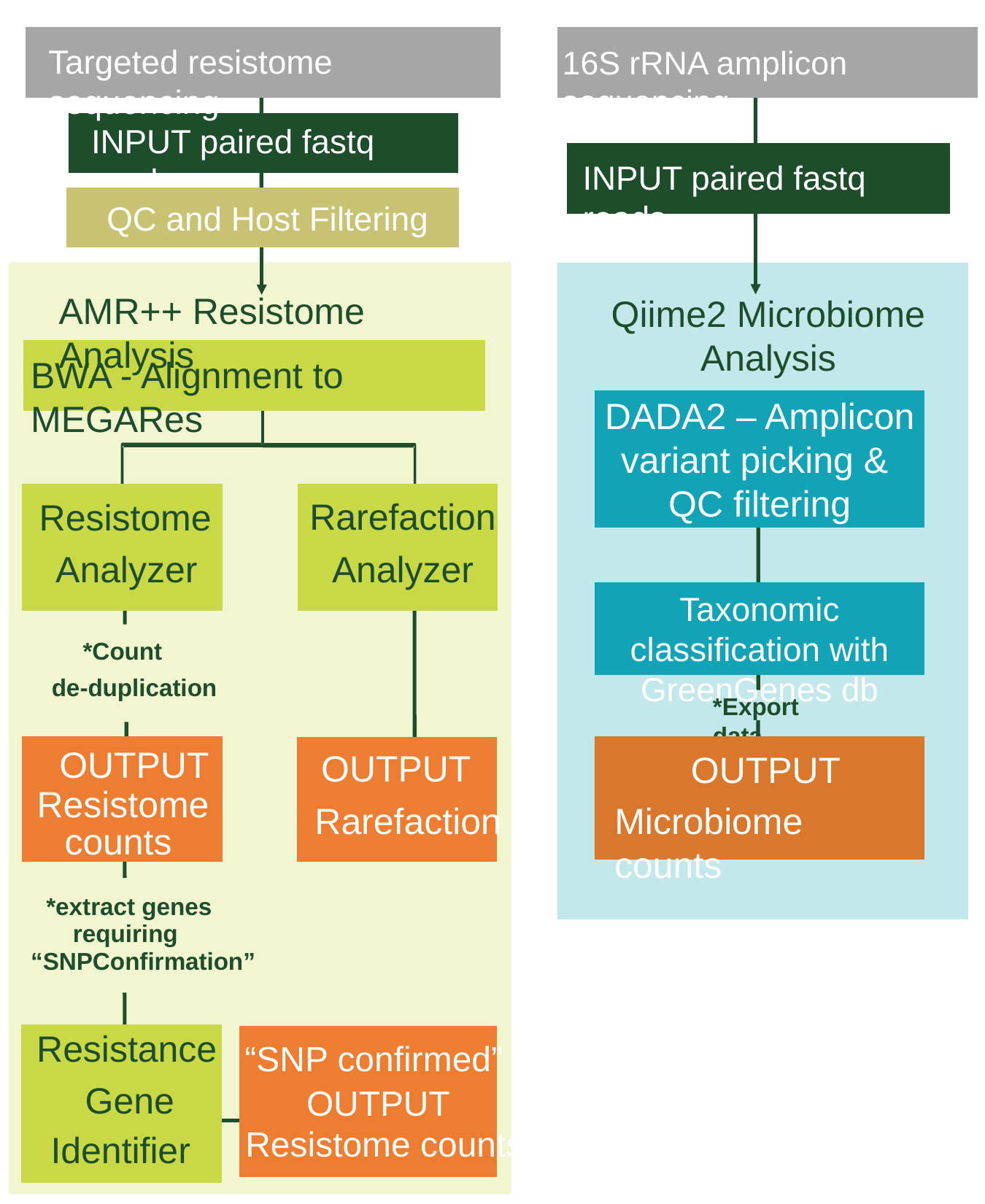

Targeted resistome sequencing
16S rRNA amplicon sequencing

INPUT paired fastq reads

INPUT paired fastq reads

QC and Host Filtering

AMR++ Resistome Analysis
Qiime2 Microbiome Analysis

BWA - Alignment to MEGARes

DADA2 – Amplicon variant picking &
QC filtering

Rarefaction
Resistome

Analyzer
Analyzer

Taxonomic classification with GreenGenes db

*Count
de-duplication
*Export data

OUTPUT
OUTPUT
OUTPUT
Resistome
Microbiome counts
Rarefaction
counts

*extract genes
requiring
“SNPConfirmation”

Resistance

“SNP confirmed”
Gene
OUTPUT

Resistome counts
Identifier